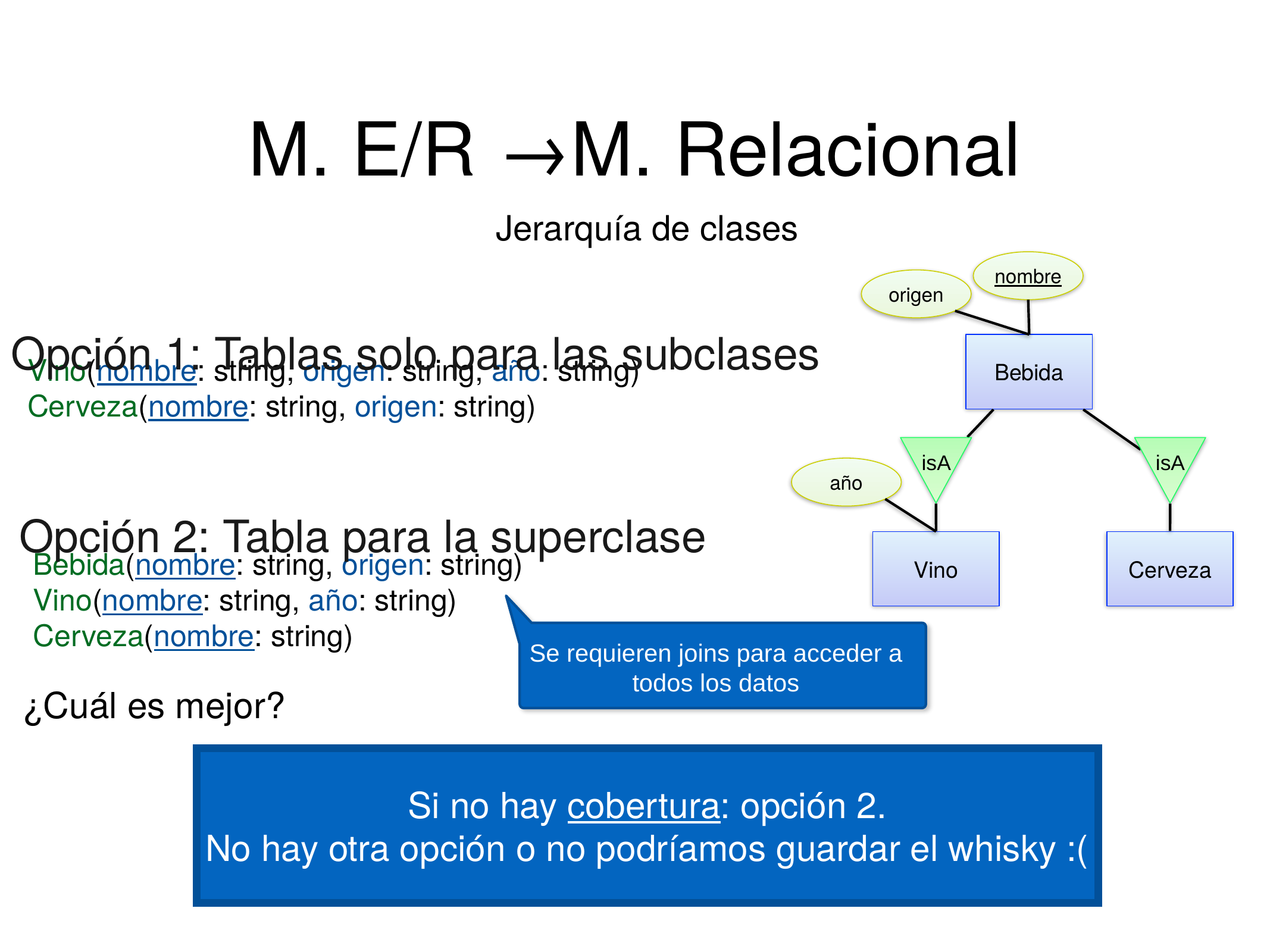

M. E/R →M. Relacional
Jerarquía de clases
nombre
origen
Bebida

isA

isA
año

Vino
Cerveza
Opción 1: Tablas solo para las subclases
Vino(nombre: string, origen: string, año: string)
Cerveza(nombre: string, origen: string)
Opción 2: Tabla para la superclase
Bebida(nombre: string, origen: string)
Vino(nombre: string, año: string)
Cerveza(nombre: string)

Se requieren joins para acceder a todos los datos
¿Cuál es mejor?
Si no hay cobertura: opción 2.
No hay otra opción o no podríamos guardar el whisky :(